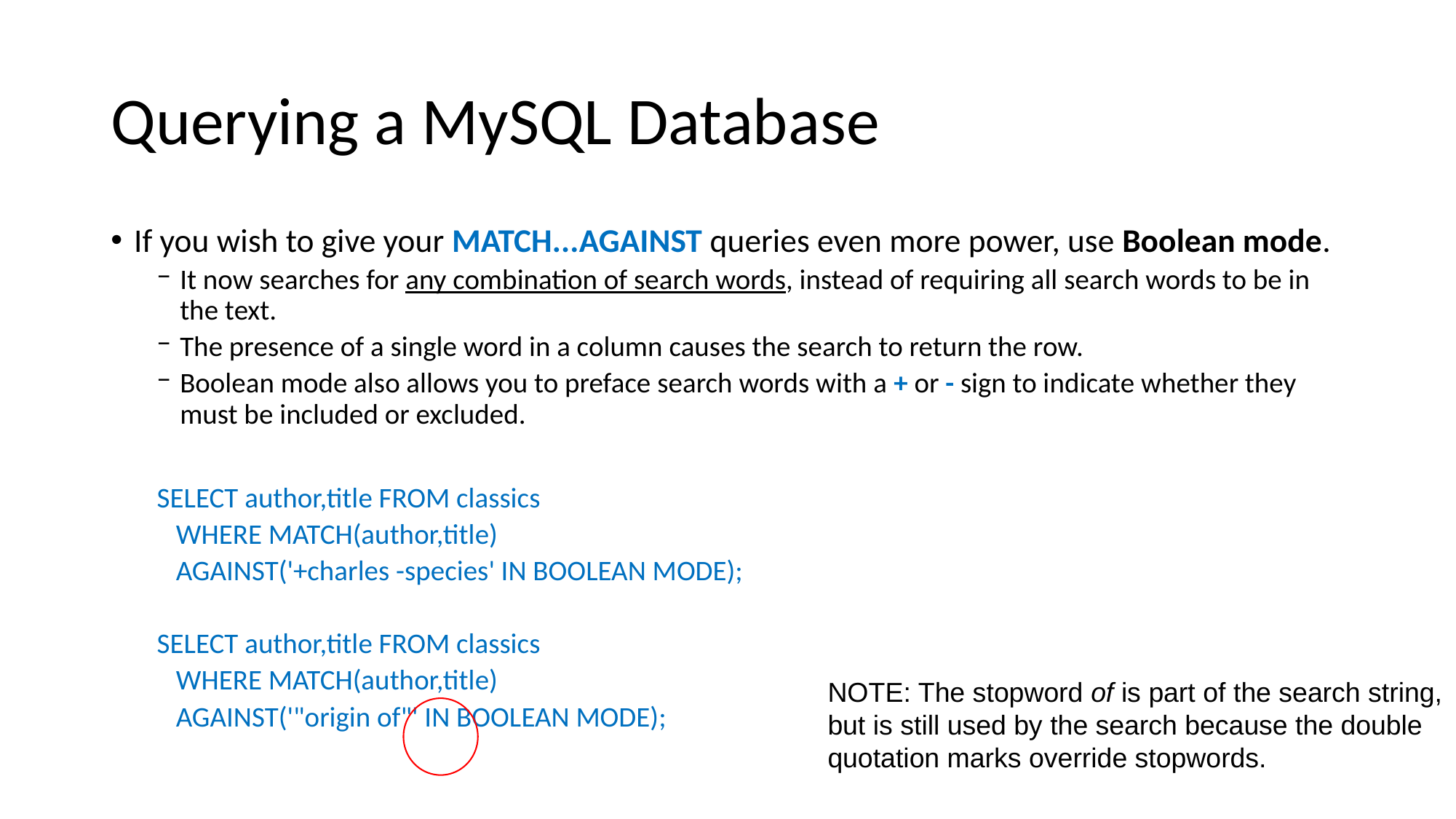

# Querying a MySQL Database
If you wish to give your MATCH...AGAINST queries even more power, use Boolean mode.
It now searches for any combination of search words, instead of requiring all search words to be in the text.
The presence of a single word in a column causes the search to return the row.
Boolean mode also allows you to preface search words with a + or - sign to indicate whether they must be included or excluded.

SELECT author,title FROM classics
   WHERE MATCH(author,title)
   AGAINST('+charles -species' IN BOOLEAN MODE);

SELECT author,title FROM classics
   WHERE MATCH(author,title)
   AGAINST('"origin of"' IN BOOLEAN MODE);
NOTE: The stopword of is part of the search string, but is still used by the search because the double quotation marks override stopwords.